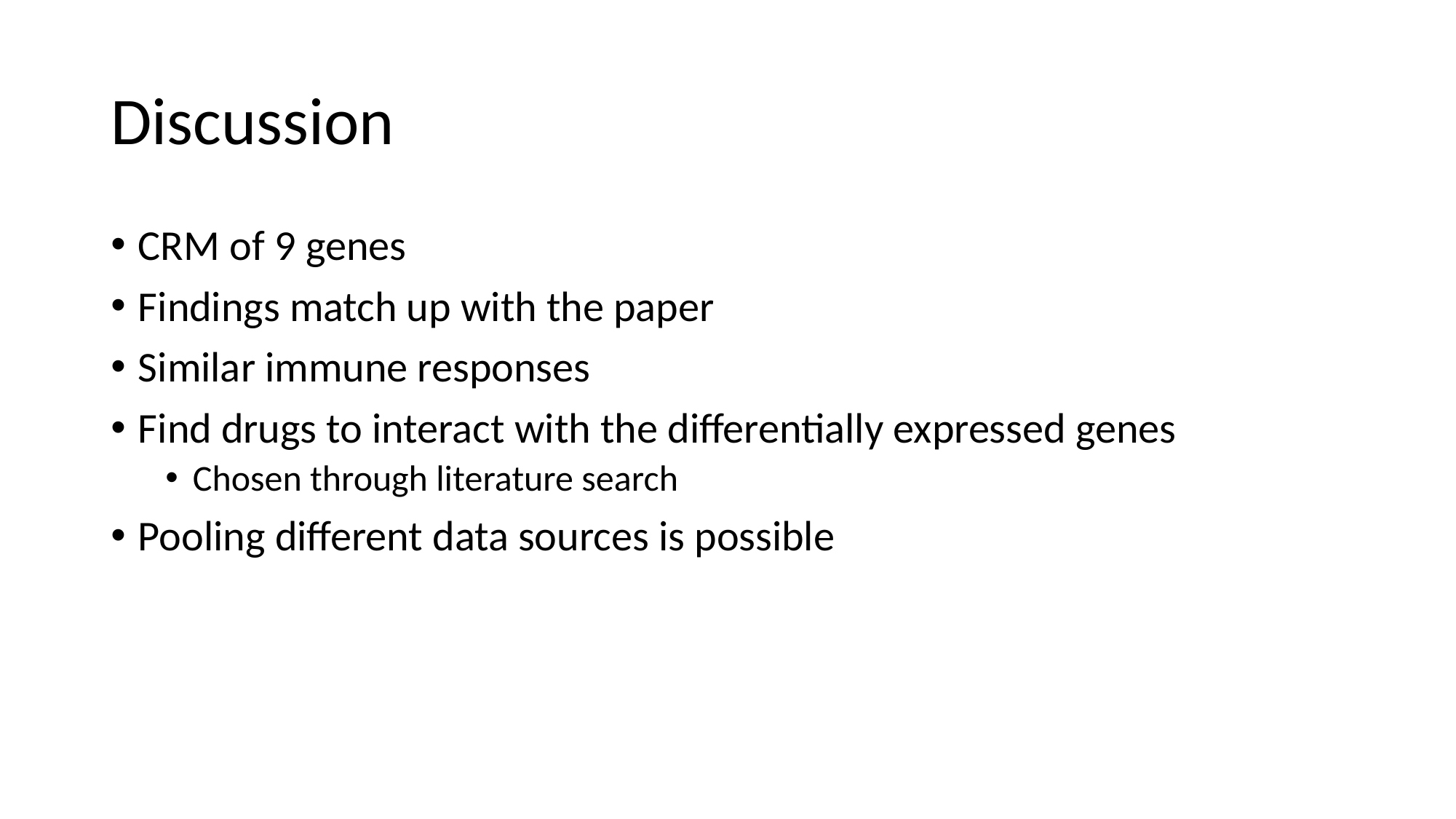

# Discussion
CRM of 9 genes
Findings match up with the paper
Similar immune responses
Find drugs to interact with the differentially expressed genes
Chosen through literature search
Pooling different data sources is possible